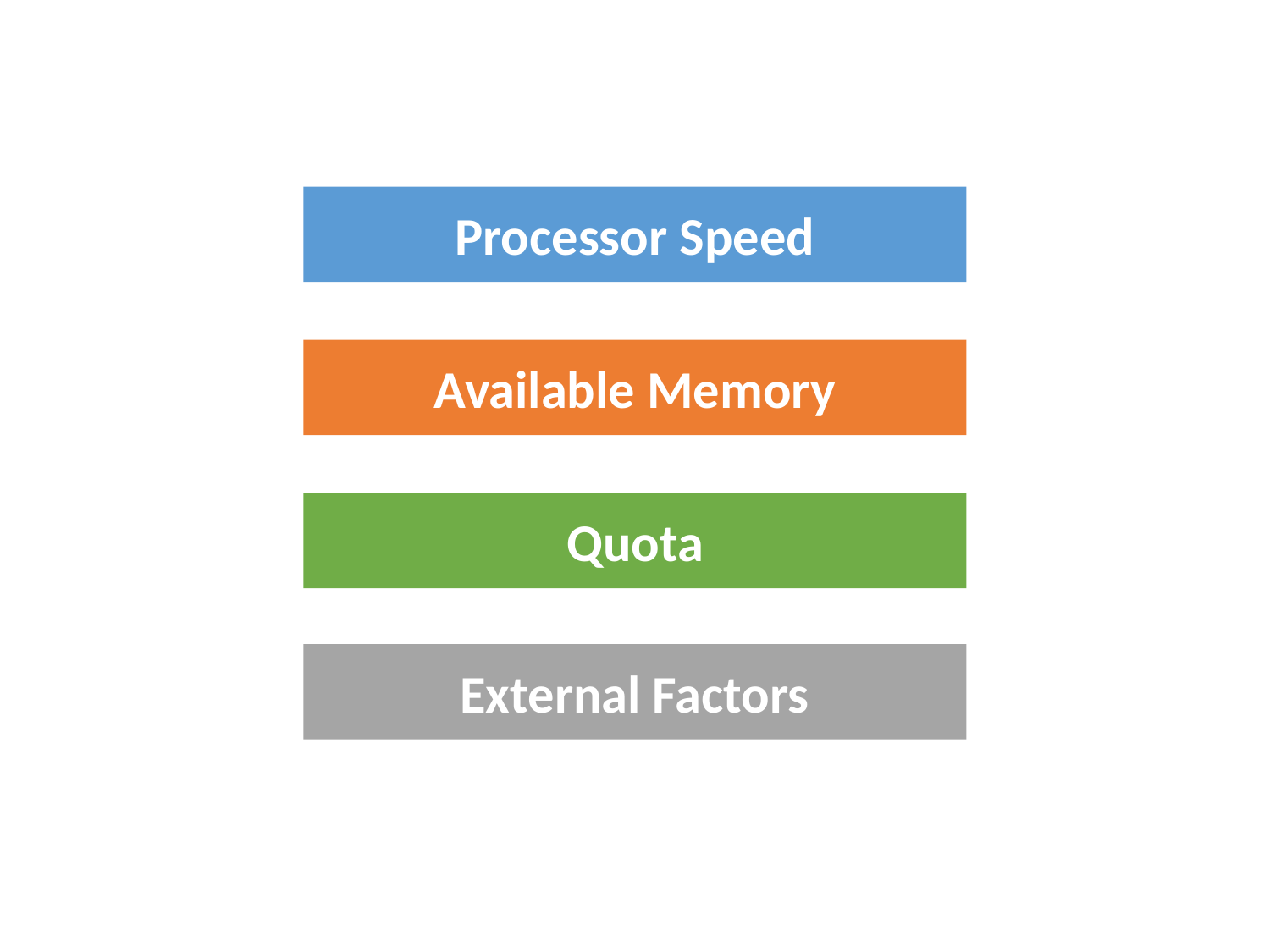

Processor Speed
Available Memory
Quota
External Factors